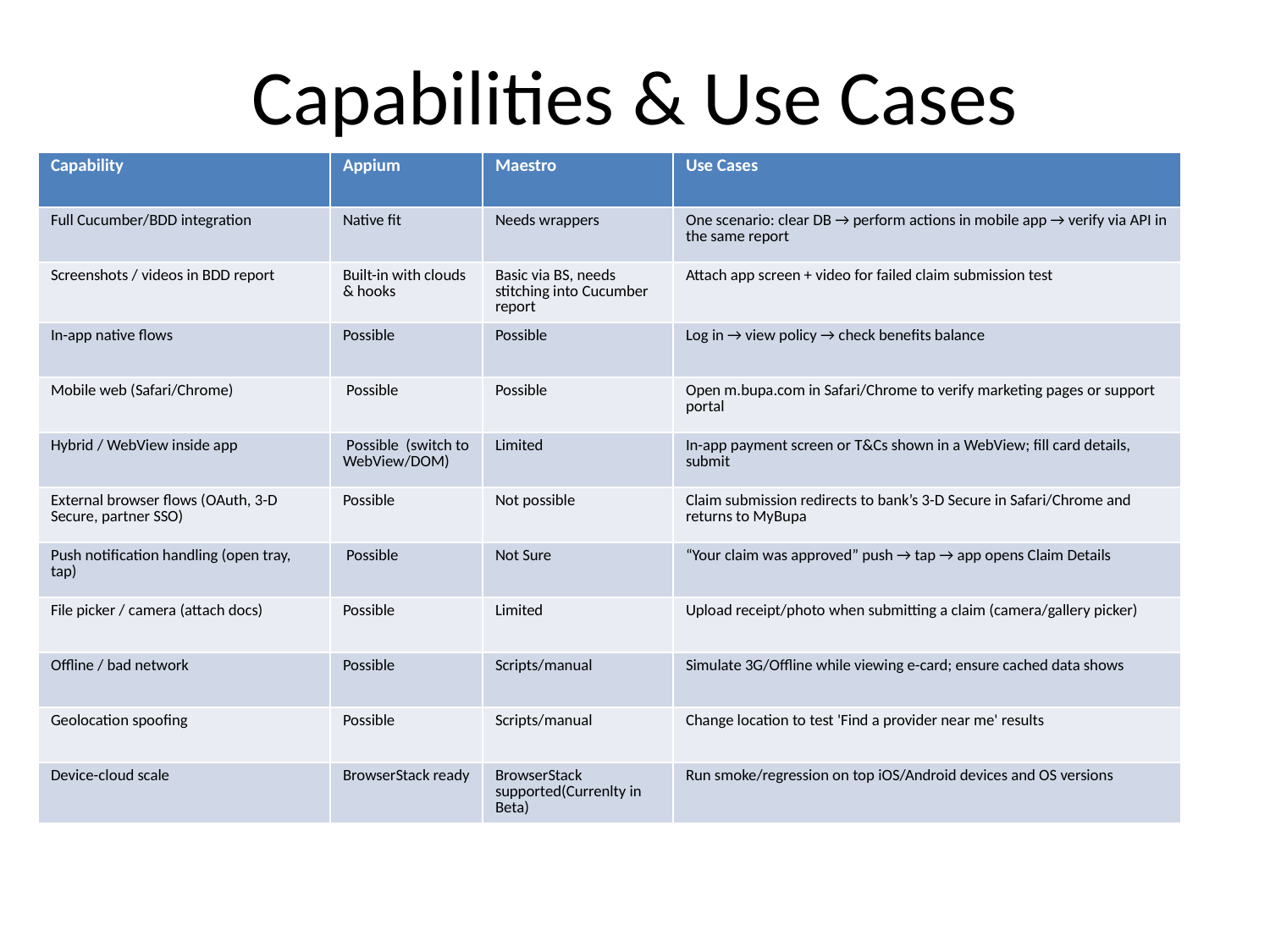

# Capabilities & Use Cases
| Capability | Appium | Maestro | Use Cases |
| --- | --- | --- | --- |
| Full Cucumber/BDD integration | Native fit | Needs wrappers | One scenario: clear DB → perform actions in mobile app → verify via API in the same report |
| Screenshots / videos in BDD report | Built-in with clouds & hooks | Basic via BS, needs stitching into Cucumber report | Attach app screen + video for failed claim submission test |
| In-app native flows | Possible | Possible | Log in → view policy → check benefits balance |
| Mobile web (Safari/Chrome) | Possible | Possible | Open m.bupa.com in Safari/Chrome to verify marketing pages or support portal |
| Hybrid / WebView inside app | Possible (switch to WebView/DOM) | Limited | In-app payment screen or T&Cs shown in a WebView; fill card details, submit |
| External browser flows (OAuth, 3-D Secure, partner SSO) | Possible | Not possible | Claim submission redirects to bank’s 3-D Secure in Safari/Chrome and returns to MyBupa |
| Push notification handling (open tray, tap) | Possible | Not Sure | “Your claim was approved” push → tap → app opens Claim Details |
| File picker / camera (attach docs) | Possible | Limited | Upload receipt/photo when submitting a claim (camera/gallery picker) |
| Offline / bad network | Possible | Scripts/manual | Simulate 3G/Offline while viewing e-card; ensure cached data shows |
| Geolocation spoofing | Possible | Scripts/manual | Change location to test 'Find a provider near me' results |
| Device-cloud scale | BrowserStack ready | BrowserStack supported(Currenlty in Beta) | Run smoke/regression on top iOS/Android devices and OS versions |